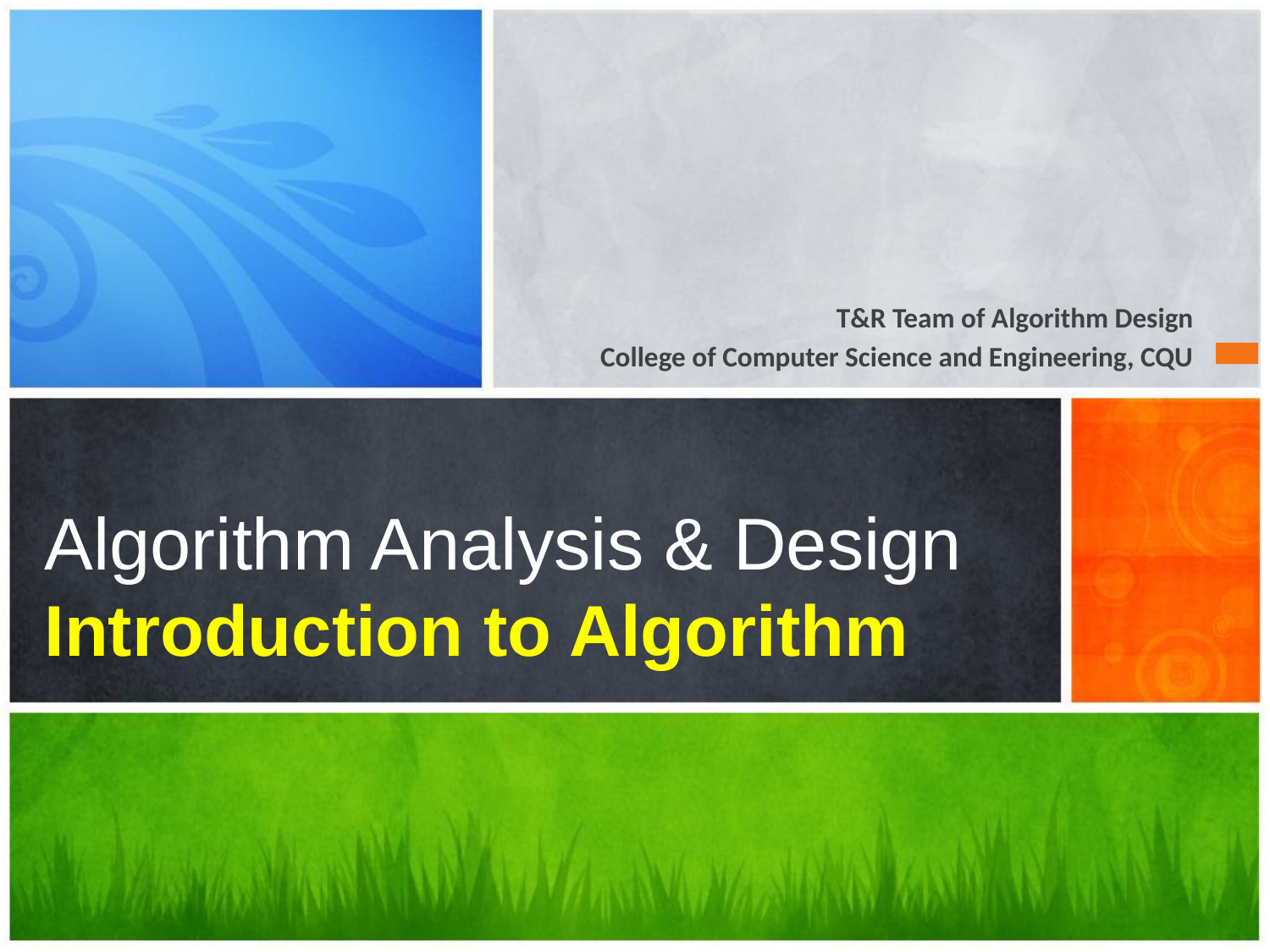

T&R Team of Algorithm Design
College of Computer Science and Engineering, CQU
# Algorithm Analysis & Design Introduction to Algorithm